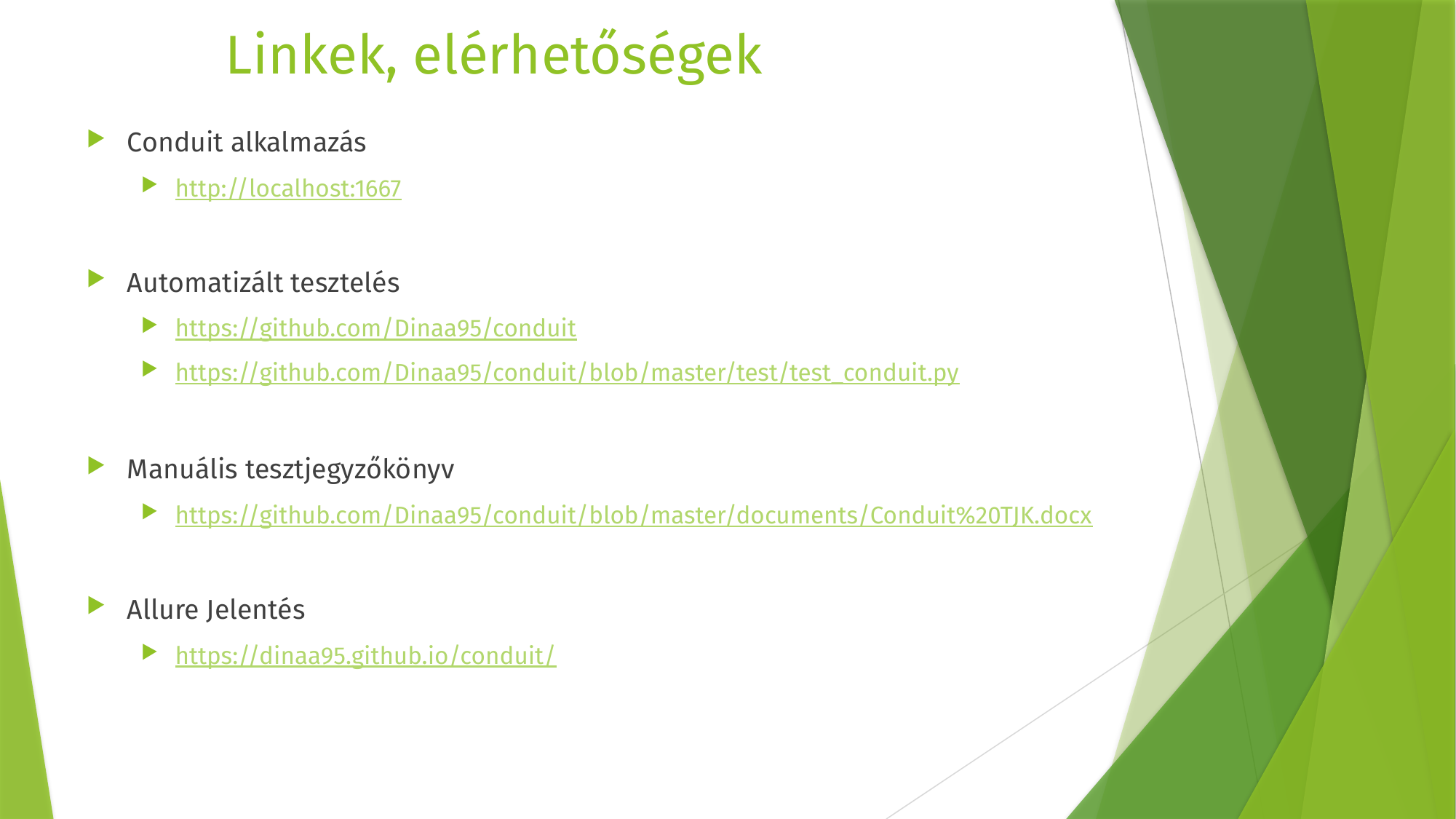

# Linkek, elérhetőségek
Conduit alkalmazás
http://localhost:1667

Automatizált tesztelés
https://github.com/Dinaa95/conduit
https://github.com/Dinaa95/conduit/blob/master/test/test_conduit.py

Manuális tesztjegyzőkönyv
https://github.com/Dinaa95/conduit/blob/master/documents/Conduit%20TJK.docx

Allure Jelentés
https://dinaa95.github.io/conduit/